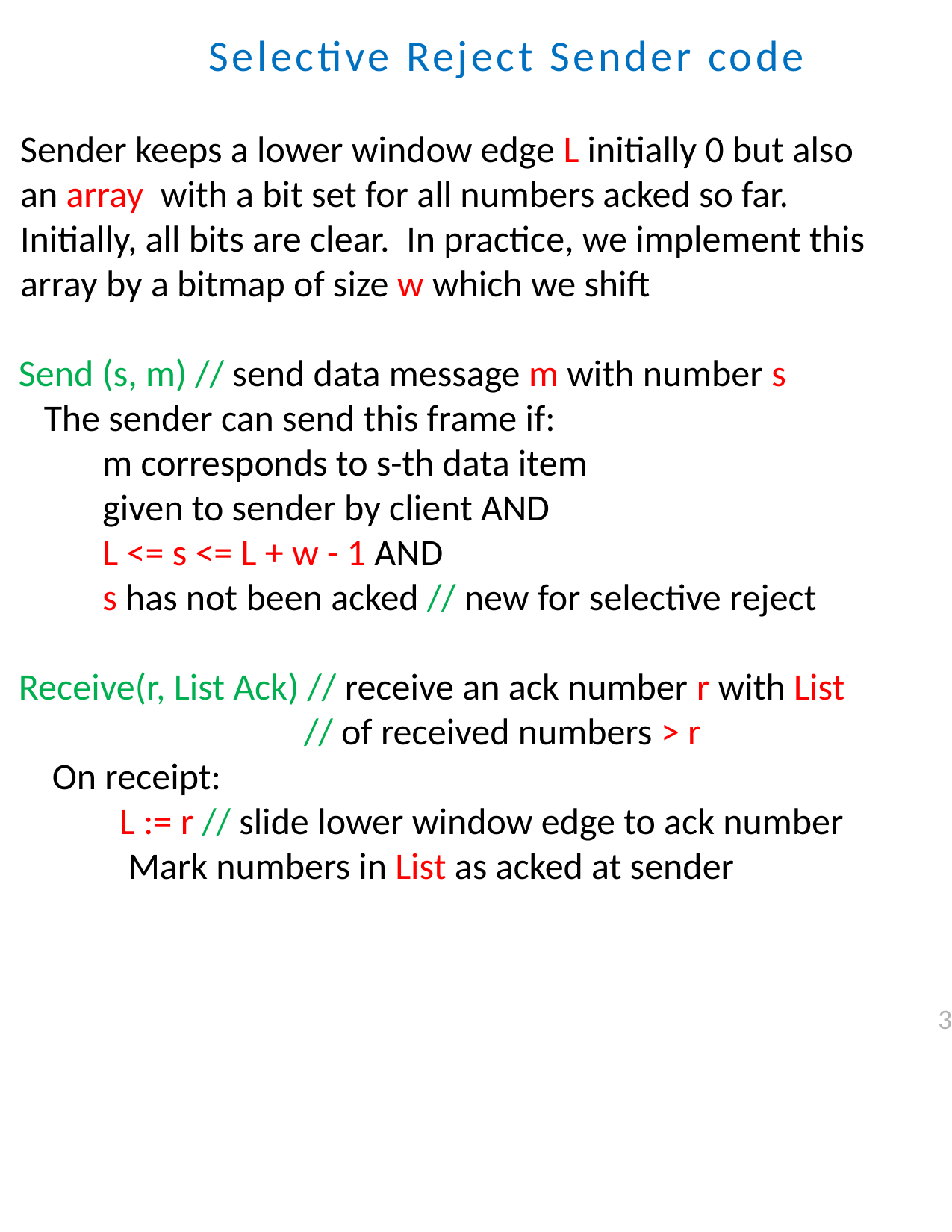

Selective Reject Sender code

Sender keeps a lower window edge L initially 0 but also an array  with a bit set for all numbers acked so far.  Initially, all bits are clear.  In practice, we implement this array by a bitmap of size w which we shift

Send (s, m) // send data message m with number s
   The sender can send this frame if:
          m corresponds to s-th data item
          given to sender by client AND
          L <= s <= L + w - 1 AND
          s has not been acked // new for selective reject

Receive(r, List Ack) // receive an ack number r with List
                                  // of received numbers > r
    On receipt:
            L := r // slide lower window edge to ack number
             Mark numbers in List as acked at sender

3